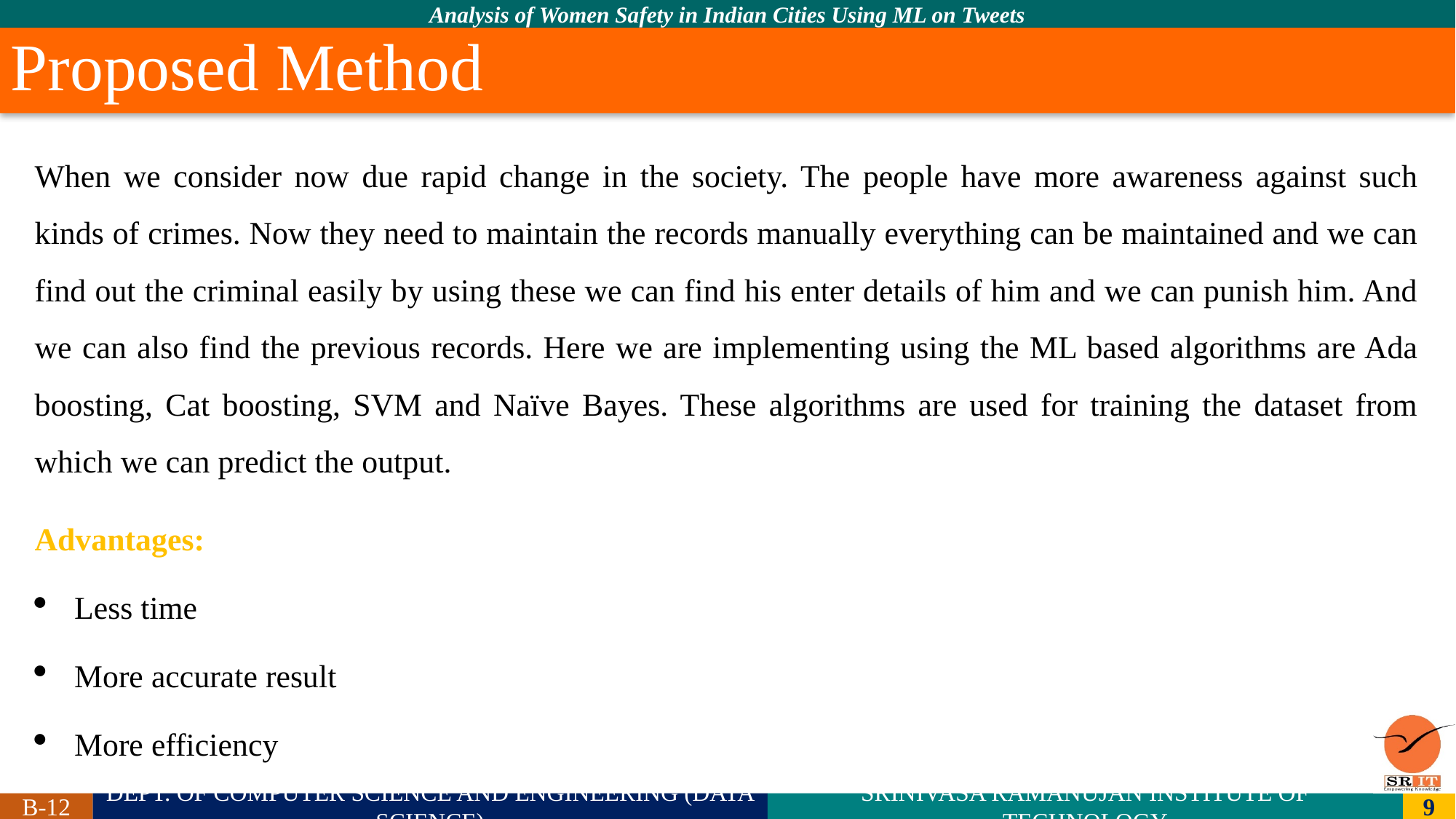

# Proposed Method
When we consider now due rapid change in the society. The people have more awareness against such kinds of crimes. Now they need to maintain the records manually everything can be maintained and we can find out the criminal easily by using these we can find his enter details of him and we can punish him. And we can also find the previous records. Here we are implementing using the ML based algorithms are Ada boosting, Cat boosting, SVM and Naïve Bayes. These algorithms are used for training the dataset from which we can predict the output.
Advantages:
Less time
More accurate result
More efficiency